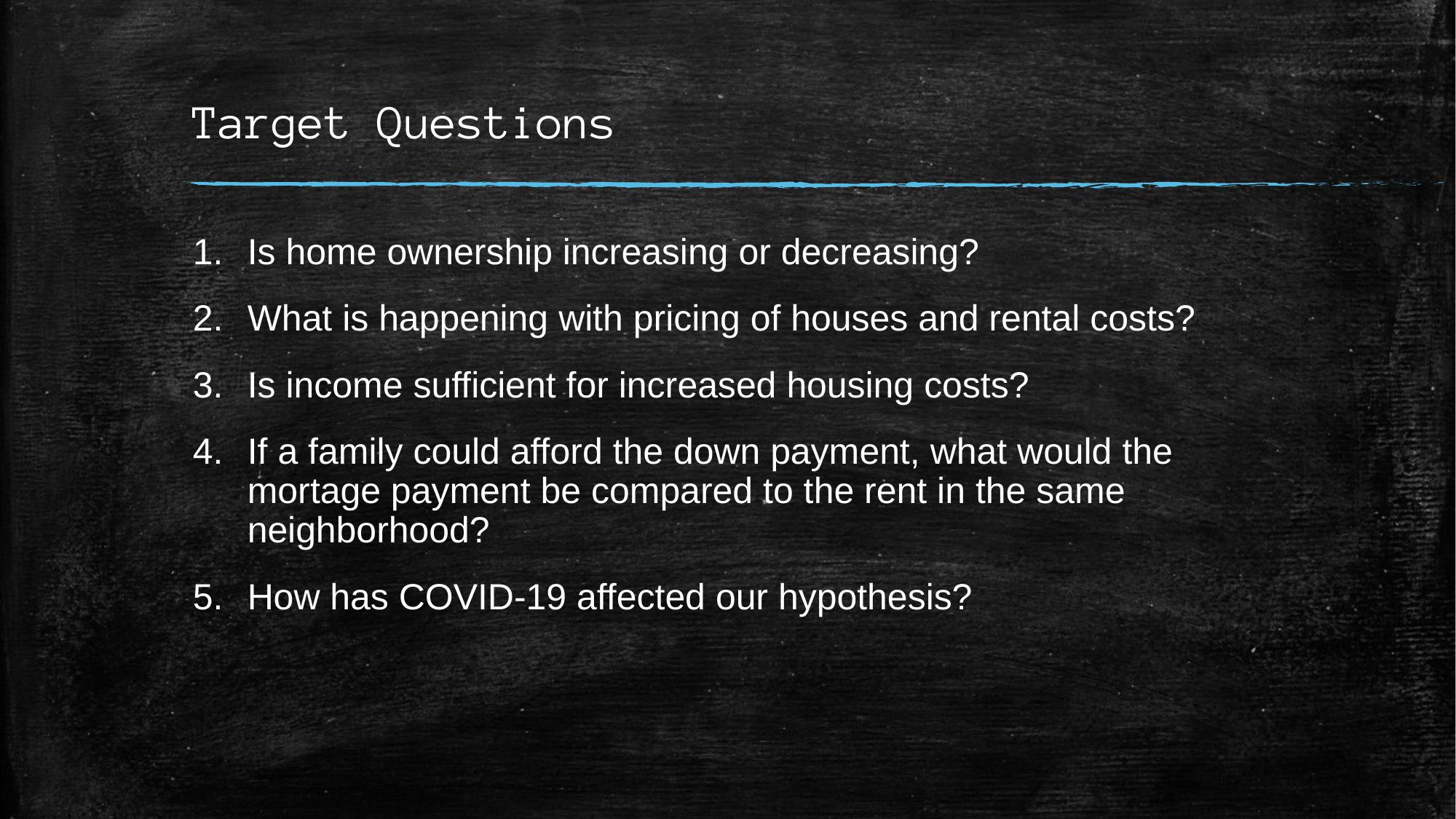

# Target Questions
Is home ownership increasing or decreasing?
What is happening with pricing of houses and rental costs?
Is income sufficient for increased housing costs?
If a family could afford the down payment, what would the mortage payment be compared to the rent in the same neighborhood?
How has COVID-19 affected our hypothesis?